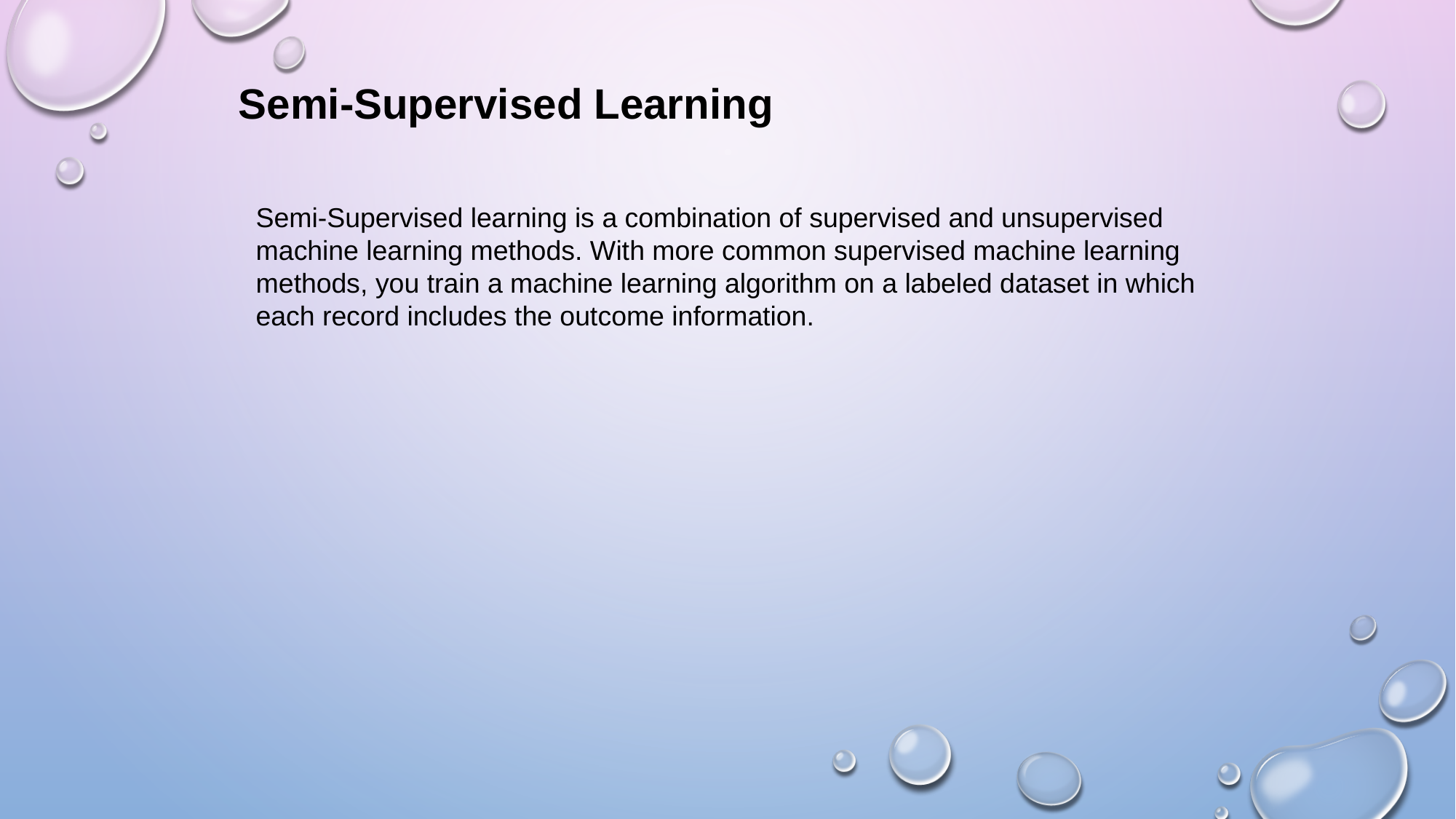

Semi-Supervised Learning
Semi-Supervised learning is a combination of supervised and unsupervised machine learning methods. With more common supervised machine learning methods, you train a machine learning algorithm on a labeled dataset in which each record includes the outcome information.